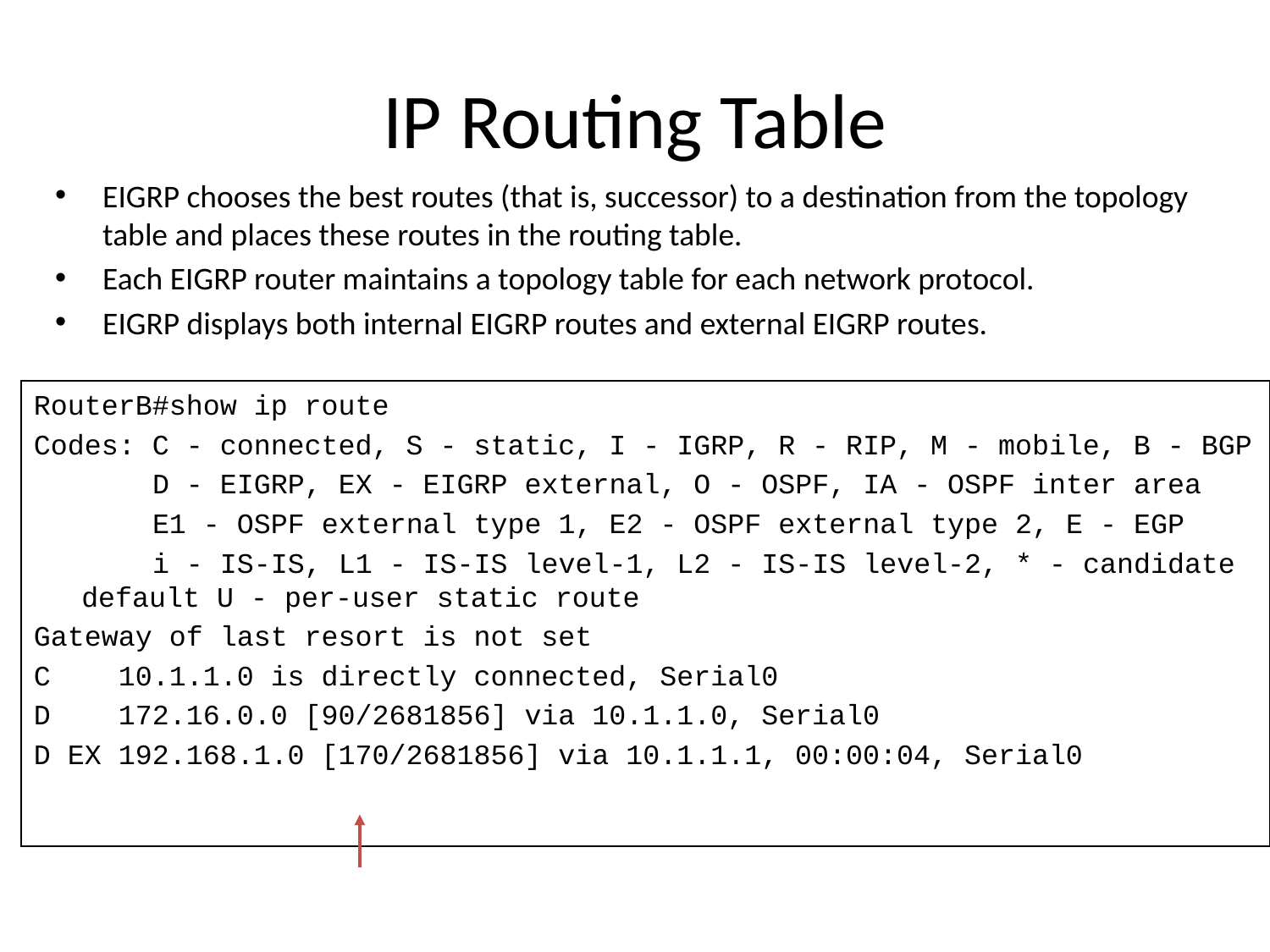

# IP Routing Table
EIGRP chooses the best routes (that is, successor) to a destination from the topology table and places these routes in the routing table.
Each EIGRP router maintains a topology table for each network protocol.
EIGRP displays both internal EIGRP routes and external EIGRP routes.
RouterB#show ip route
Codes: C - connected, S - static, I - IGRP, R - RIP, M - mobile, B - BGP
       D - EIGRP, EX - EIGRP external, O - OSPF, IA - OSPF inter area
       E1 - OSPF external type 1, E2 - OSPF external type 2, E - EGP
       i - IS-IS, L1 - IS-IS level-1, L2 - IS-IS level-2, * - candidate default U - per-user static route
Gateway of last resort is not set
C    10.1.1.0 is directly connected, Serial0
D    172.16.0.0 [90/2681856] via 10.1.1.0, Serial0
D EX 192.168.1.0 [170/2681856] via 10.1.1.1, 00:00:04, Serial0